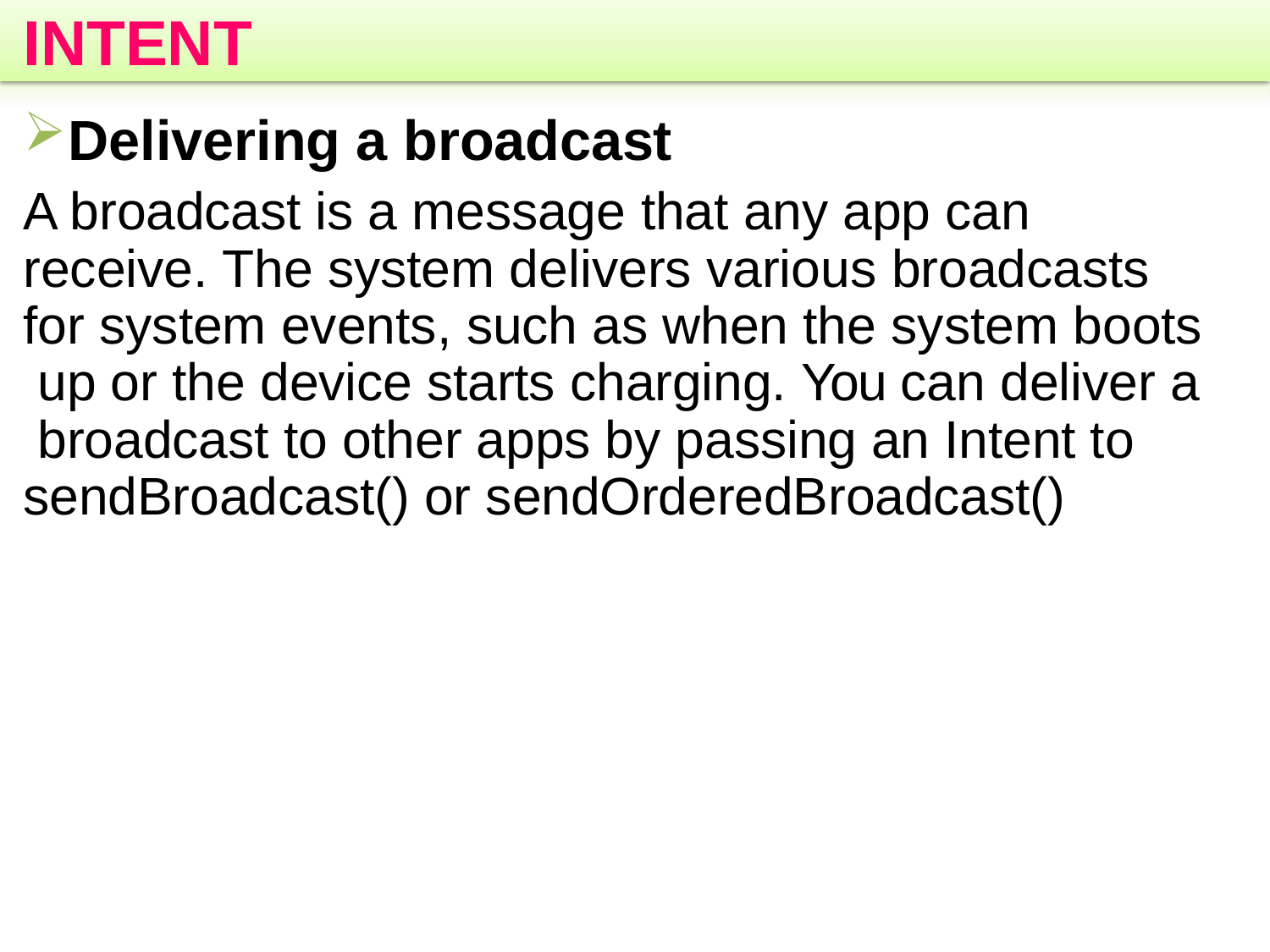

# INTENT
Delivering a broadcast
A broadcast is a message that any app can  receive. The system delivers various broadcasts  for system events, such as when the system boots  up or the device starts charging. You can deliver a  broadcast to other apps by passing an Intent to  sendBroadcast() or sendOrderedBroadcast()